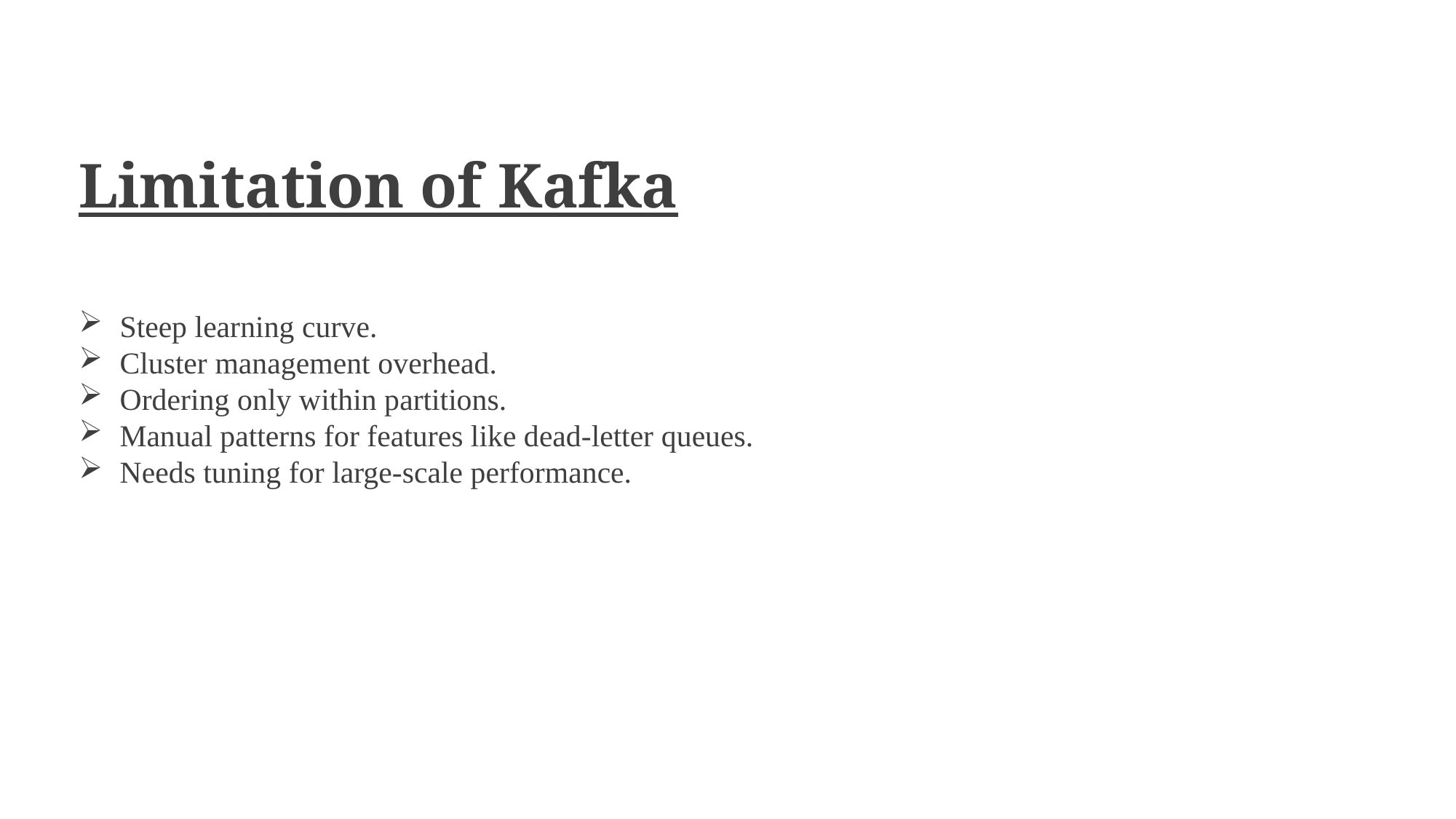

Limitation of Kafka
#

Steep learning curve.
Cluster management overhead.
Ordering only within partitions.
Manual patterns for features like dead-letter queues.
Needs tuning for large-scale performance.